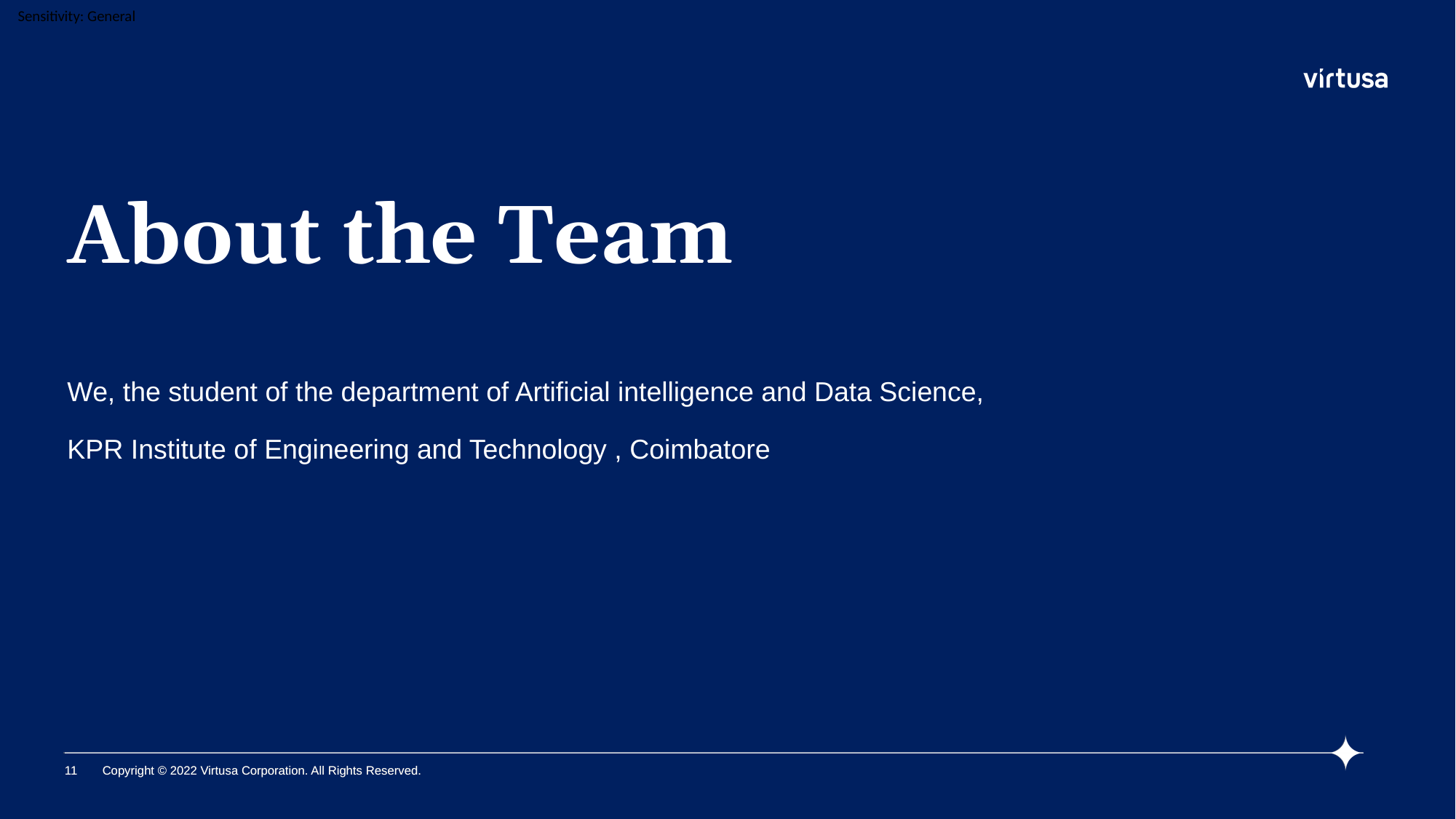

# About the Team
We, the student of the department of Artificial intelligence and Data Science,
KPR Institute of Engineering and Technology , Coimbatore